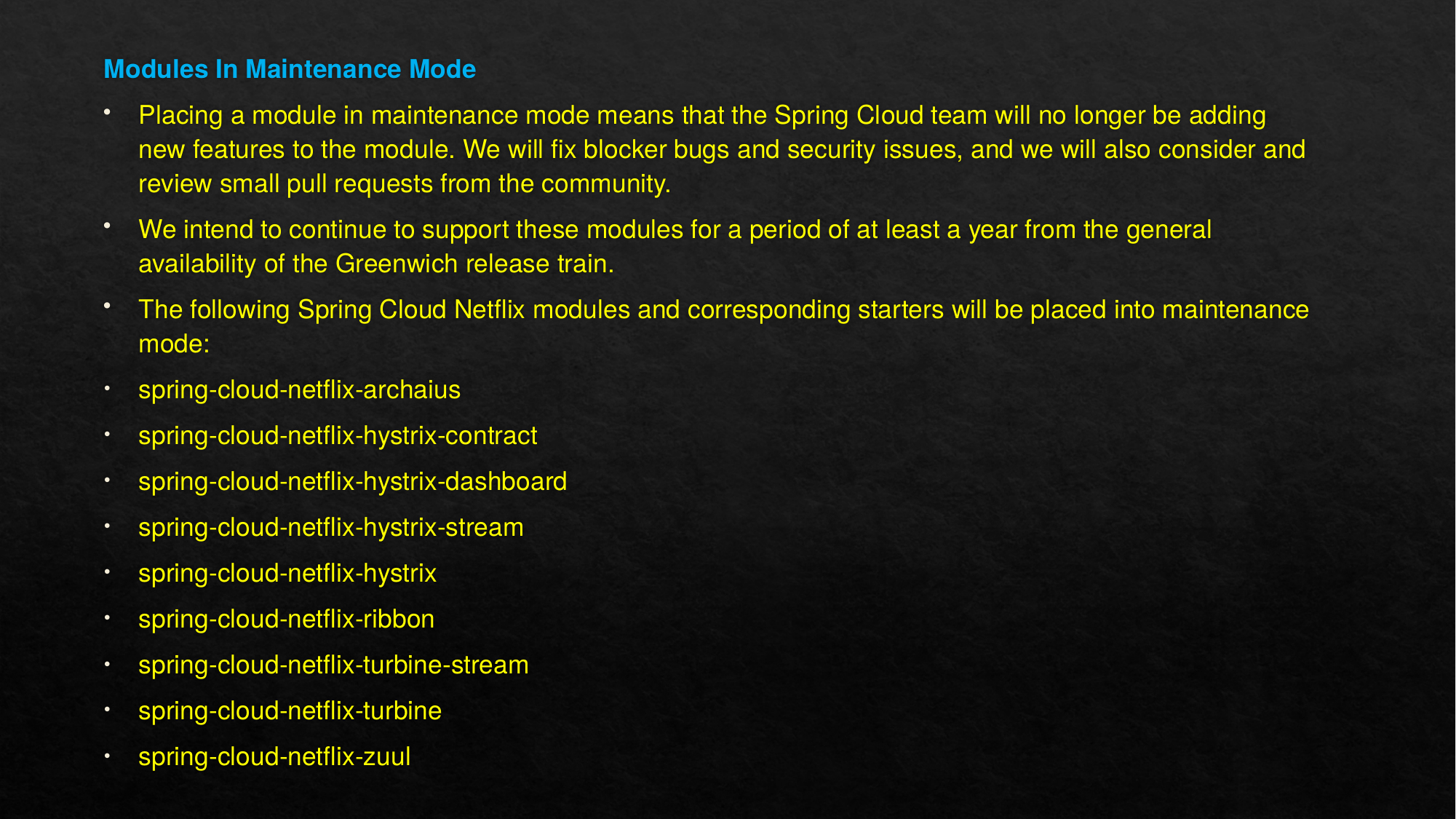

Modules In Maintenance Mode
Placing a module in maintenance mode means that the Spring Cloud team will no longer be adding new features to the module. We will fix blocker bugs and security issues, and we will also consider and review small pull requests from the community.
We intend to continue to support these modules for a period of at least a year from the general availability of the Greenwich release train.
The following Spring Cloud Netflix modules and corresponding starters will be placed into maintenance mode:
spring-cloud-netflix-archaius
spring-cloud-netflix-hystrix-contract
spring-cloud-netflix-hystrix-dashboard
spring-cloud-netflix-hystrix-stream
spring-cloud-netflix-hystrix
spring-cloud-netflix-ribbon
spring-cloud-netflix-turbine-stream
spring-cloud-netflix-turbine
spring-cloud-netflix-zuul